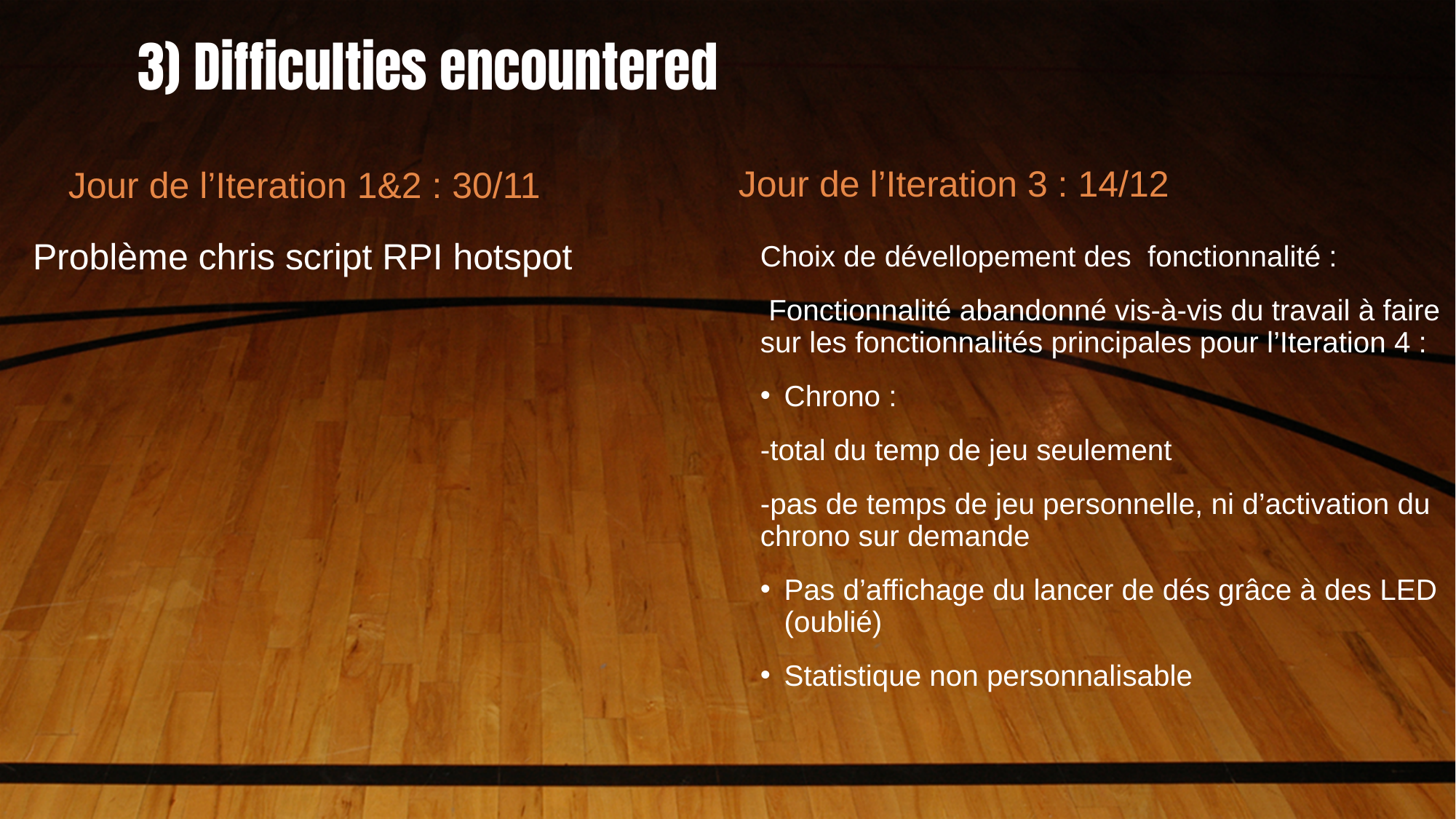

# 3) Difficulties encountered
Jour de l’Iteration 3 : 14/12
Jour de l’Iteration 1&2 : 30/11
Problème chris script RPI hotspot
Choix de dévellopement des  fonctionnalité :
 Fonctionnalité abandonné vis-à-vis du travail à faire sur les fonctionnalités principales pour l’Iteration 4 :
Chrono :
-total du temp de jeu seulement
-pas de temps de jeu personnelle, ni d’activation du chrono sur demande
Pas d’affichage du lancer de dés grâce à des LED (oublié)
Statistique non personnalisable